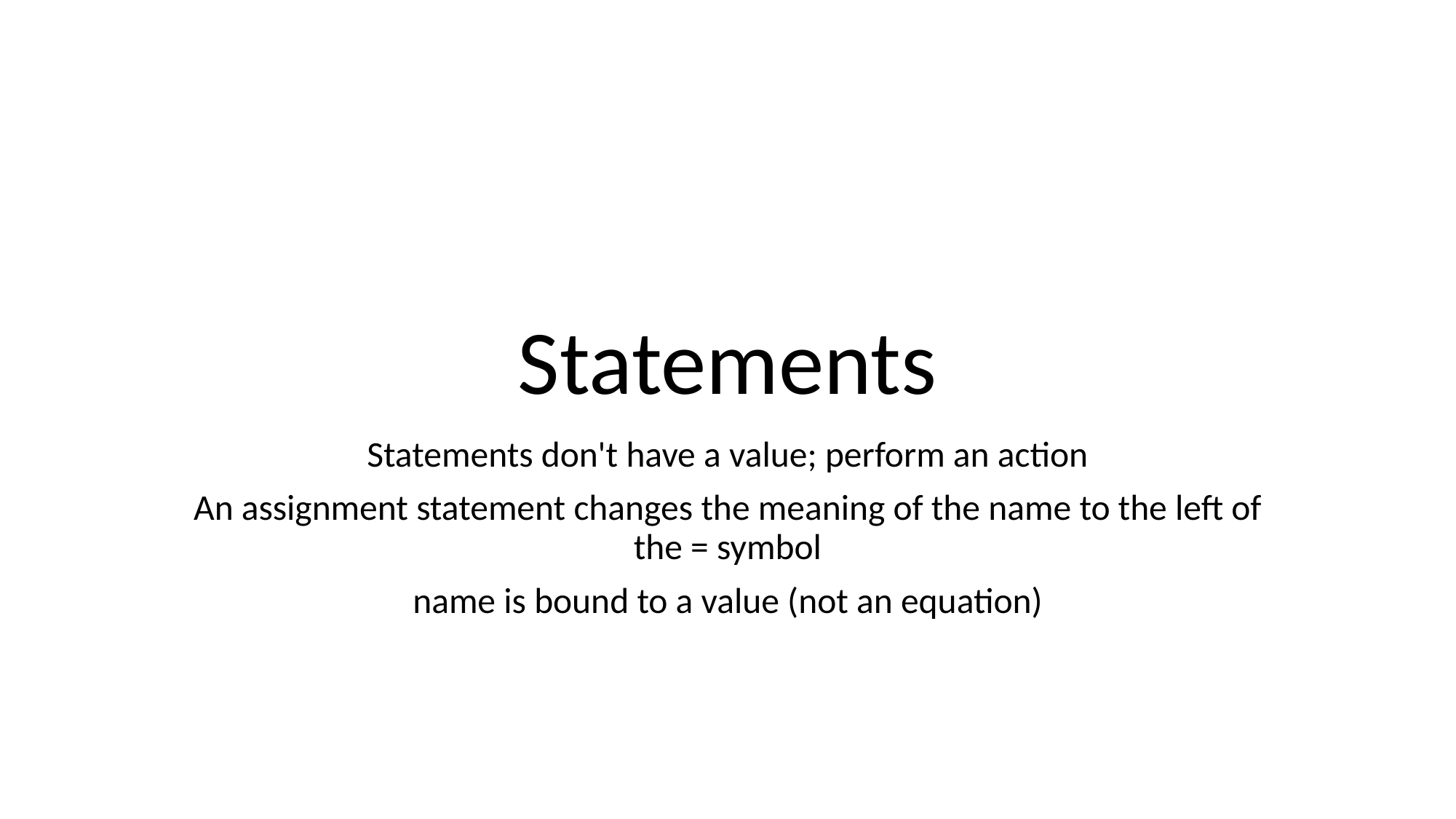

# Statements
Statements don't have a value; perform an action
An assignment statement changes the meaning of the name to the left of the = symbol
name is bound to a value (not an equation)